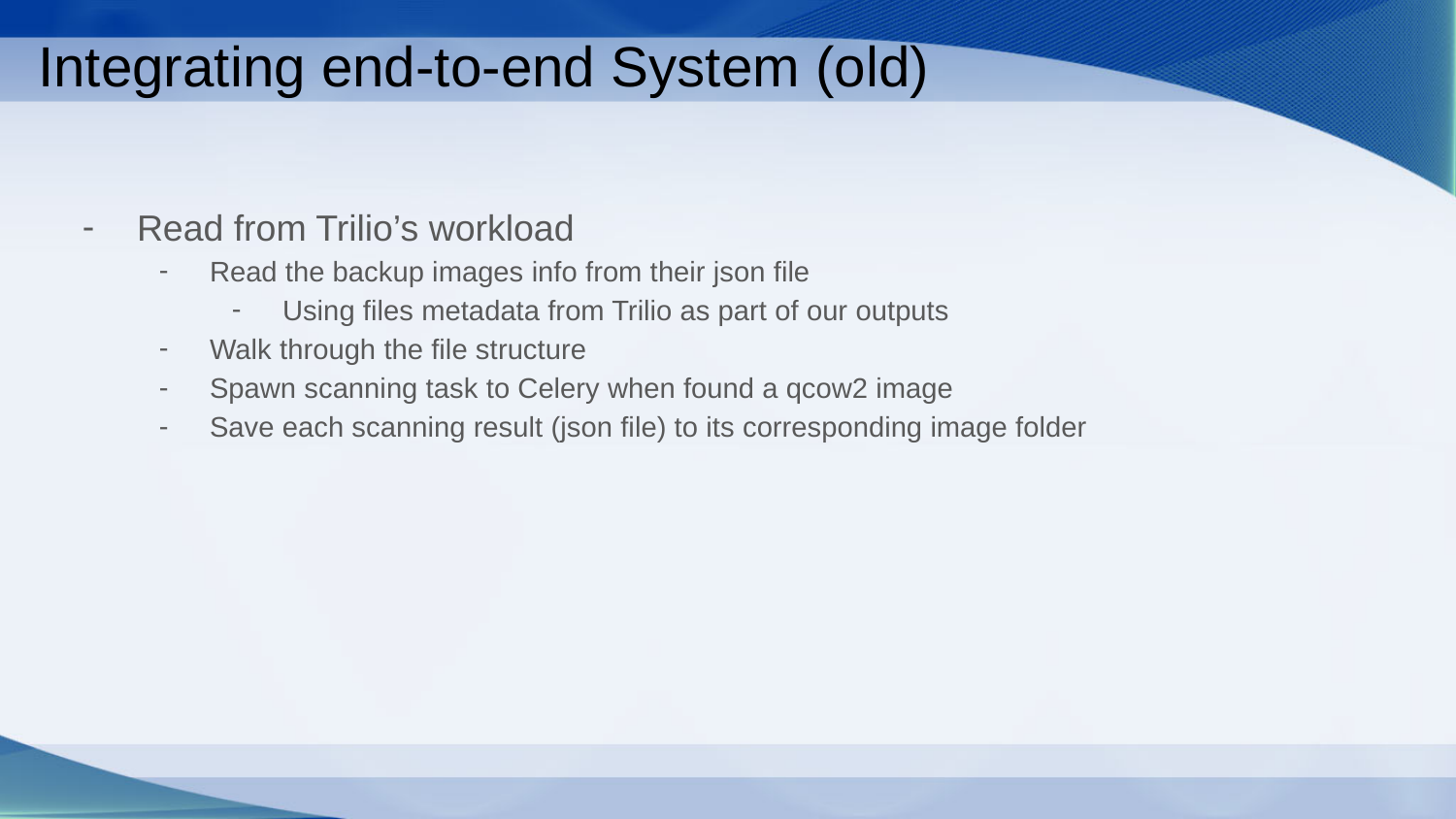

# Integrating end-to-end System (old)
Read from Trilio’s workload
Read the backup images info from their json file
Using files metadata from Trilio as part of our outputs
Walk through the file structure
Spawn scanning task to Celery when found a qcow2 image
Save each scanning result (json file) to its corresponding image folder